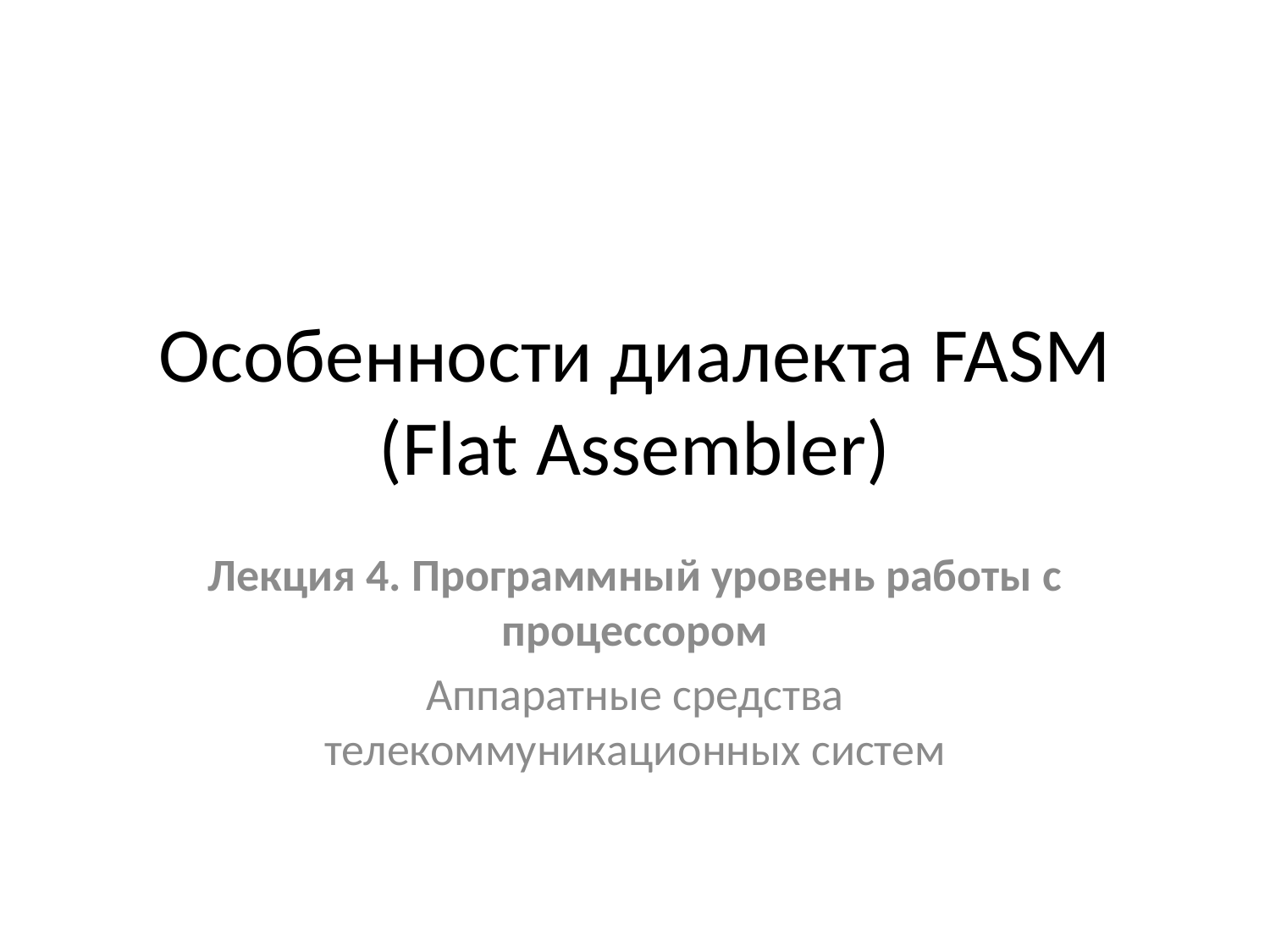

# Особенности диалекта FASM (Flat Assembler)
Лекция 4. Программный уровень работы с процессором
Аппаратные средства телекоммуникационных систем